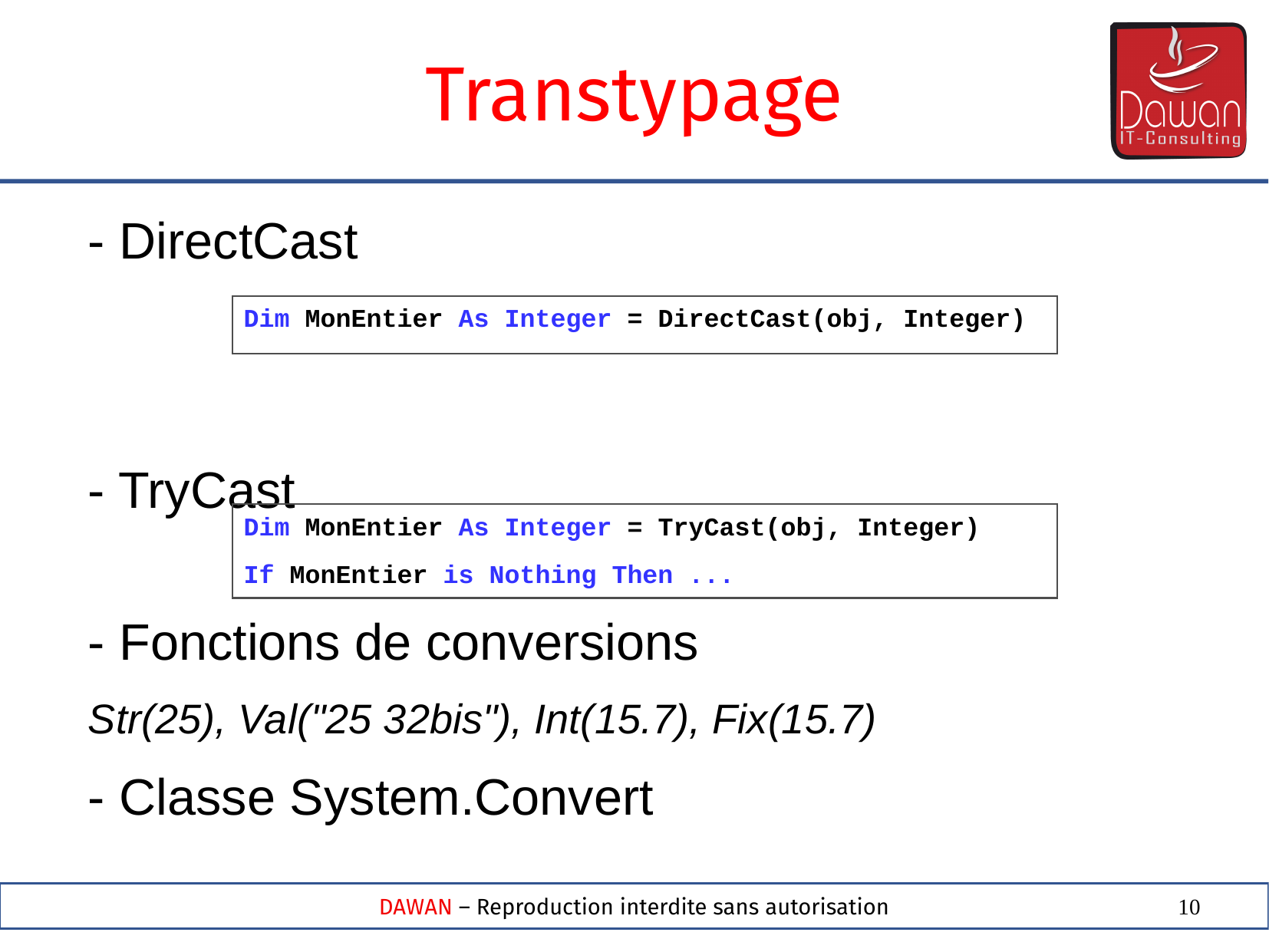

Transtypage
- DirectCast

- TryCast

- Fonctions de conversions
Str(25), Val("25 32bis"), Int(15.7), Fix(15.7)
- Classe System.Convert
Dim MonEntier As Integer = DirectCast(obj, Integer)

Dim MonEntier As Integer = TryCast(obj, Integer)
If MonEntier is Nothing Then ...
10